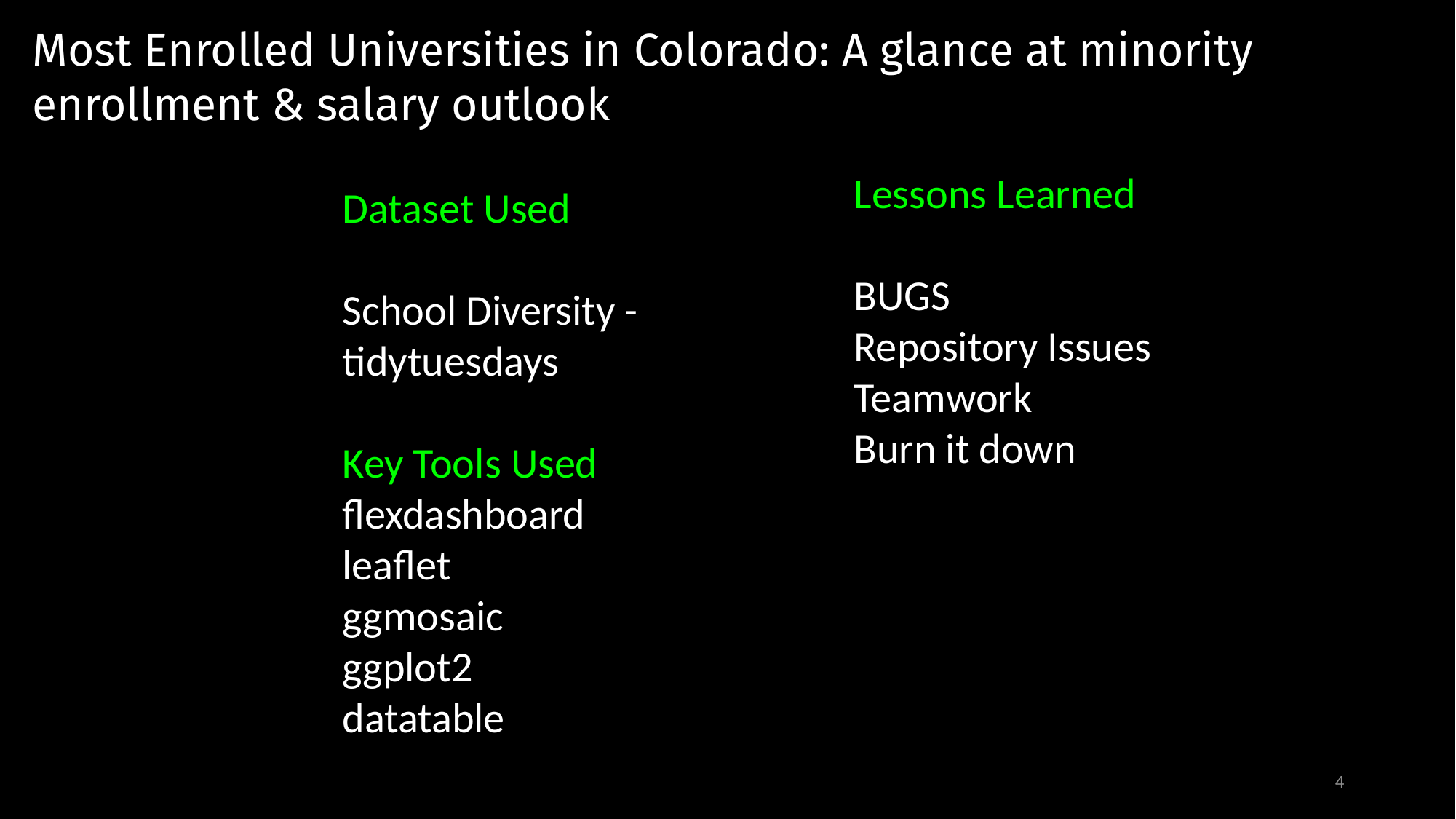

Most Enrolled Universities in Colorado: A glance at minority enrollment & salary outlook

Lessons Learned

BUGS
Repository Issues
Teamwork
Burn it down

Dataset Used

School Diversity - tidytuesdays

Key Tools Used
flexdashboard
leaflet
ggmosaic
ggplot2
datatable

4